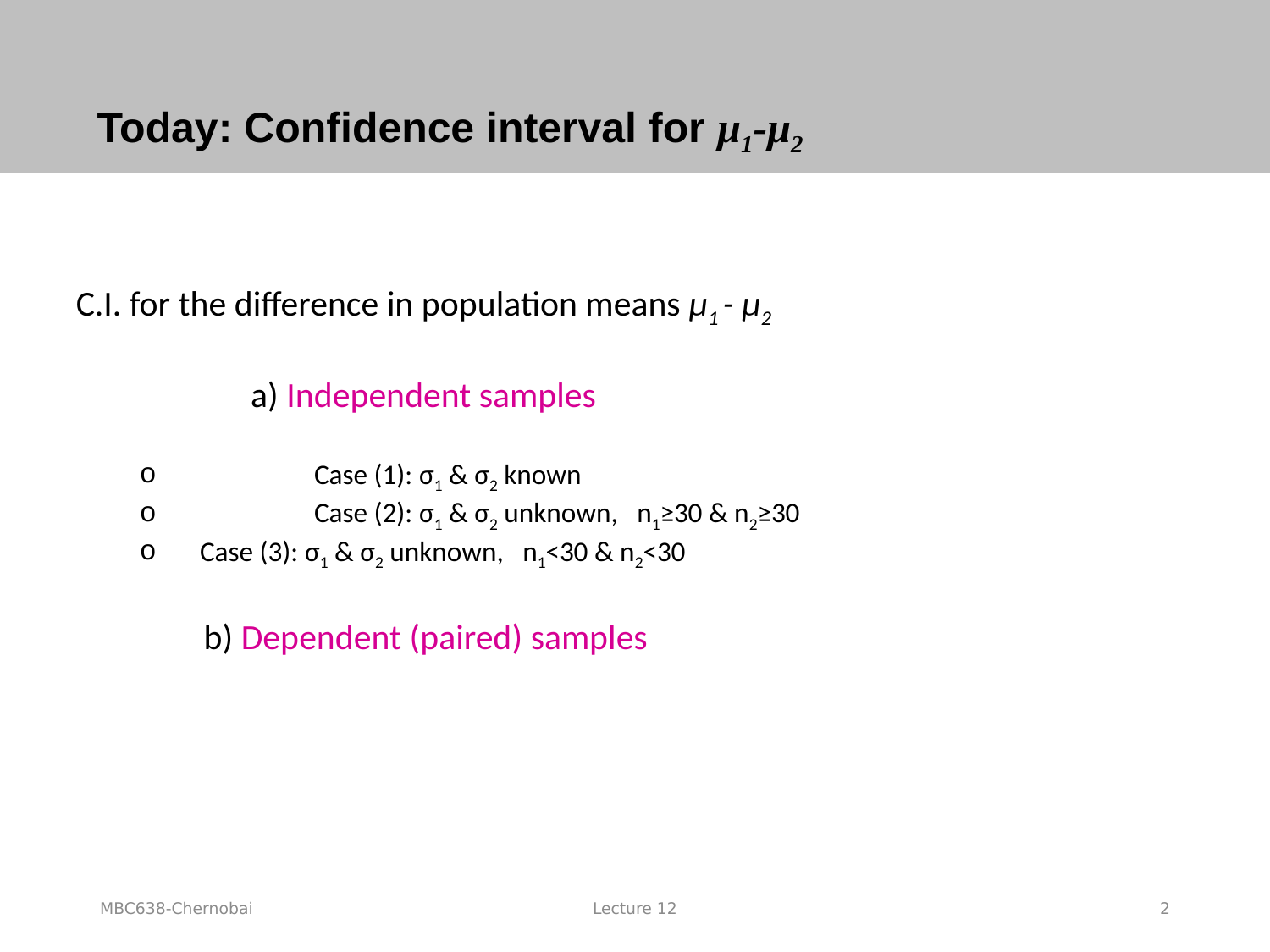

# Today: Confidence interval for μ1-μ2
C.I. for the difference in population means μ1 - μ2

		a) Independent samples

	Case (1): σ1 & σ2 known
	Case (2): σ1 & σ2 unknown,   n1≥30 & n2≥30
  Case (3): σ1 & σ2 unknown,   n1<30 & n2<30

b) Dependent (paired) samples

MBC638-Chernobai
Lecture 12
2